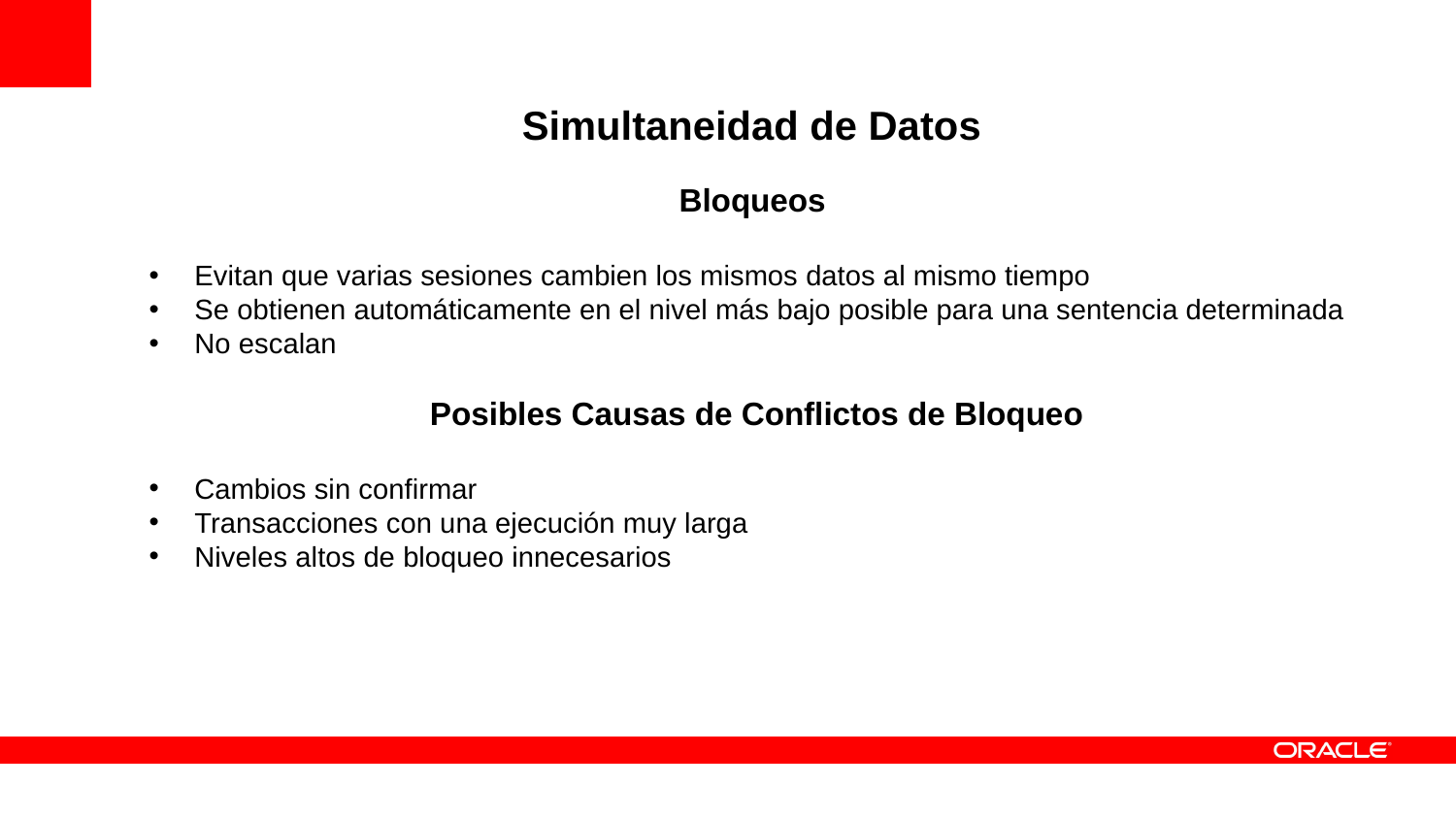

Simultaneidad de Datos
Bloqueos

Evitan que varias sesiones cambien los mismos datos al mismo tiempo
Se obtienen automáticamente en el nivel más bajo posible para una sentencia determinada
No escalan

Posibles Causas de Conflictos de Bloqueo

Cambios sin confirmar
Transacciones con una ejecución muy larga
Niveles altos de bloqueo innecesarios